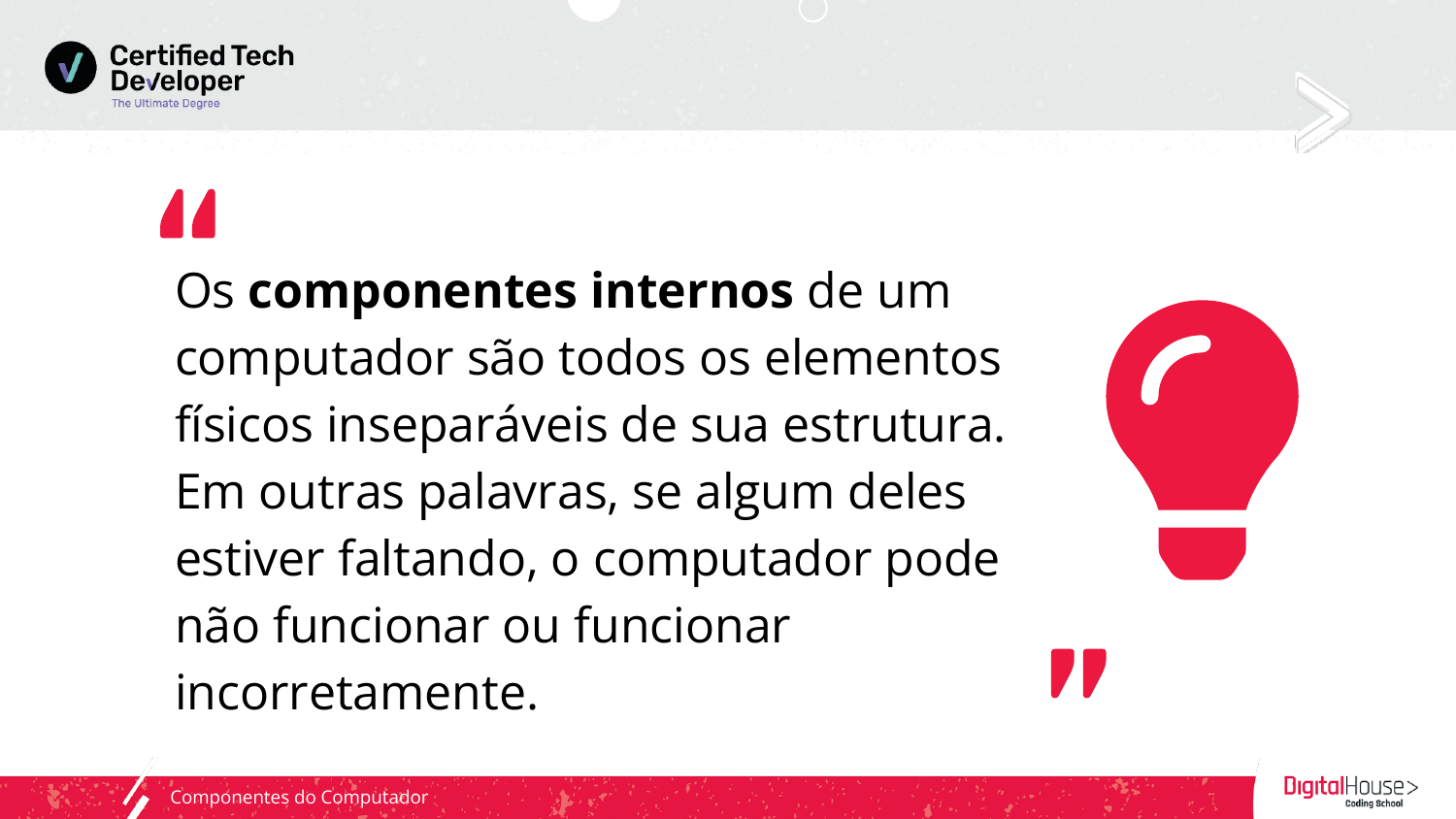

Os componentes internos de um computador são todos os elementos físicos inseparáveis de sua estrutura.
Em outras palavras, se algum deles estiver faltando, o computador pode não funcionar ou funcionar incorretamente.